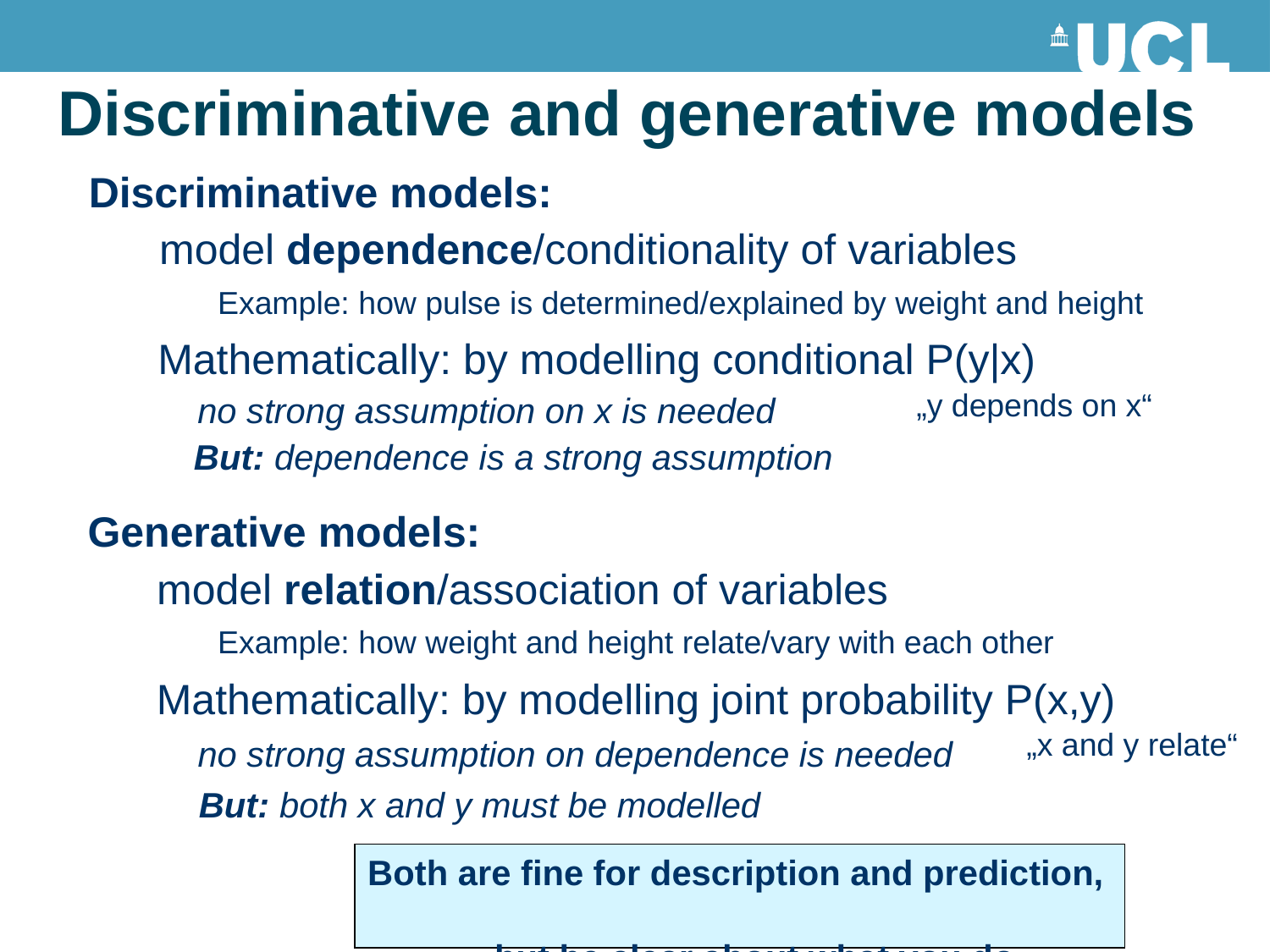

# Discriminative and generative models
Discriminative models:
model dependence/conditionality of variables
Example: how pulse is determined/explained by weight and height
Mathematically: by modelling conditional P(y|x)
„y depends on x“
no strong assumption on x is needed
But: dependence is a strong assumption
Generative models:
model relation/association of variables
Example: how weight and height relate/vary with each other
Mathematically: by modelling joint probability P(x,y)
„x and y relate“
no strong assumption on dependence is needed
But: both x and y must be modelled
Both are fine for description and prediction,
	but be clear about what you do